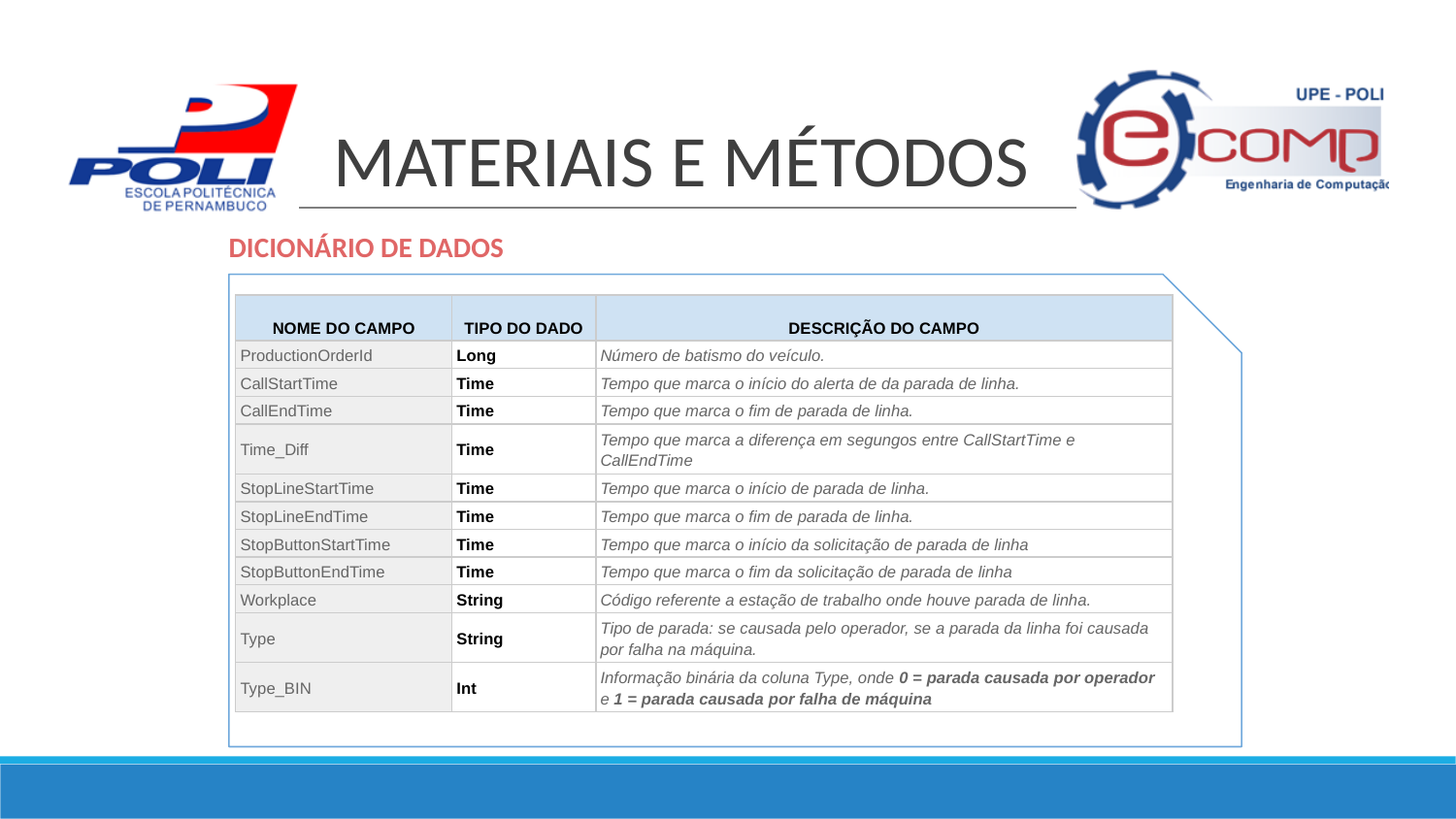

# MATERIAIS E MÉTODOS
DICIONÁRIO DE DADOS

| NOME DO CAMPO | TIPO DO DADO | DESCRIÇÃO DO CAMPO |
| --- | --- | --- |
| ProductionOrderId | Long | Número de batismo do veículo. |
| CallStartTime | Time | Tempo que marca o início do alerta de da parada de linha. |
| CallEndTime | Time | Tempo que marca o fim de parada de linha. |
| Time\_Diff | Time | Tempo que marca a diferença em segungos entre CallStartTime e CallEndTime |
| StopLineStartTime | Time | Tempo que marca o início de parada de linha. |
| StopLineEndTime | Time | Tempo que marca o fim de parada de linha. |
| StopButtonStartTime | Time | Tempo que marca o início da solicitação de parada de linha |
| StopButtonEndTime | Time | Tempo que marca o fim da solicitação de parada de linha |
| Workplace | String | Código referente a estação de trabalho onde houve parada de linha. |
| Type | String | Tipo de parada: se causada pelo operador, se a parada da linha foi causada por falha na máquina. |
| Type\_BIN | Int | Informação binária da coluna Type, onde 0 = parada causada por operador e 1 = parada causada por falha de máquina |